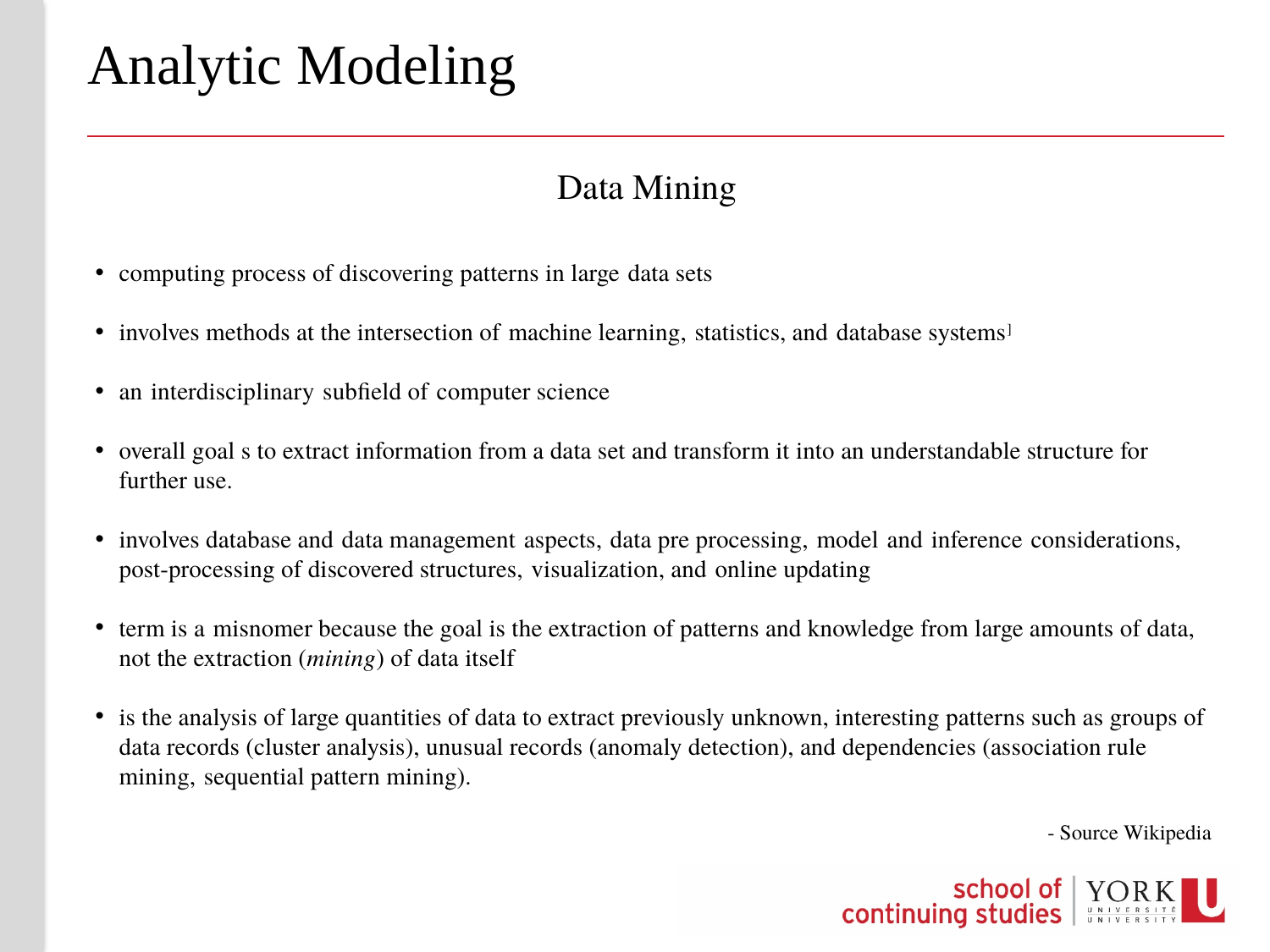

# Analytic Modeling

Data Mining

computing process of discovering patterns in large data sets

involves methods at the intersection of machine learning, statistics, and database systems]

an interdisciplinary subfield of computer science

overall goal s to extract information from a data set and transform it into an understandable structure for further use.

involves database and data management aspects, data pre processing, model and inference considerations, post-processing of discovered structures, visualization, and online updating

term is a misnomer because the goal is the extraction of patterns and knowledge from large amounts of data, not the extraction (mining) of data itself

is the analysis of large quantities of data to extract previously unknown, interesting patterns such as groups of data records (cluster analysis), unusual records (anomaly detection), and dependencies (association rule mining, sequential pattern mining).

- Source Wikipedia